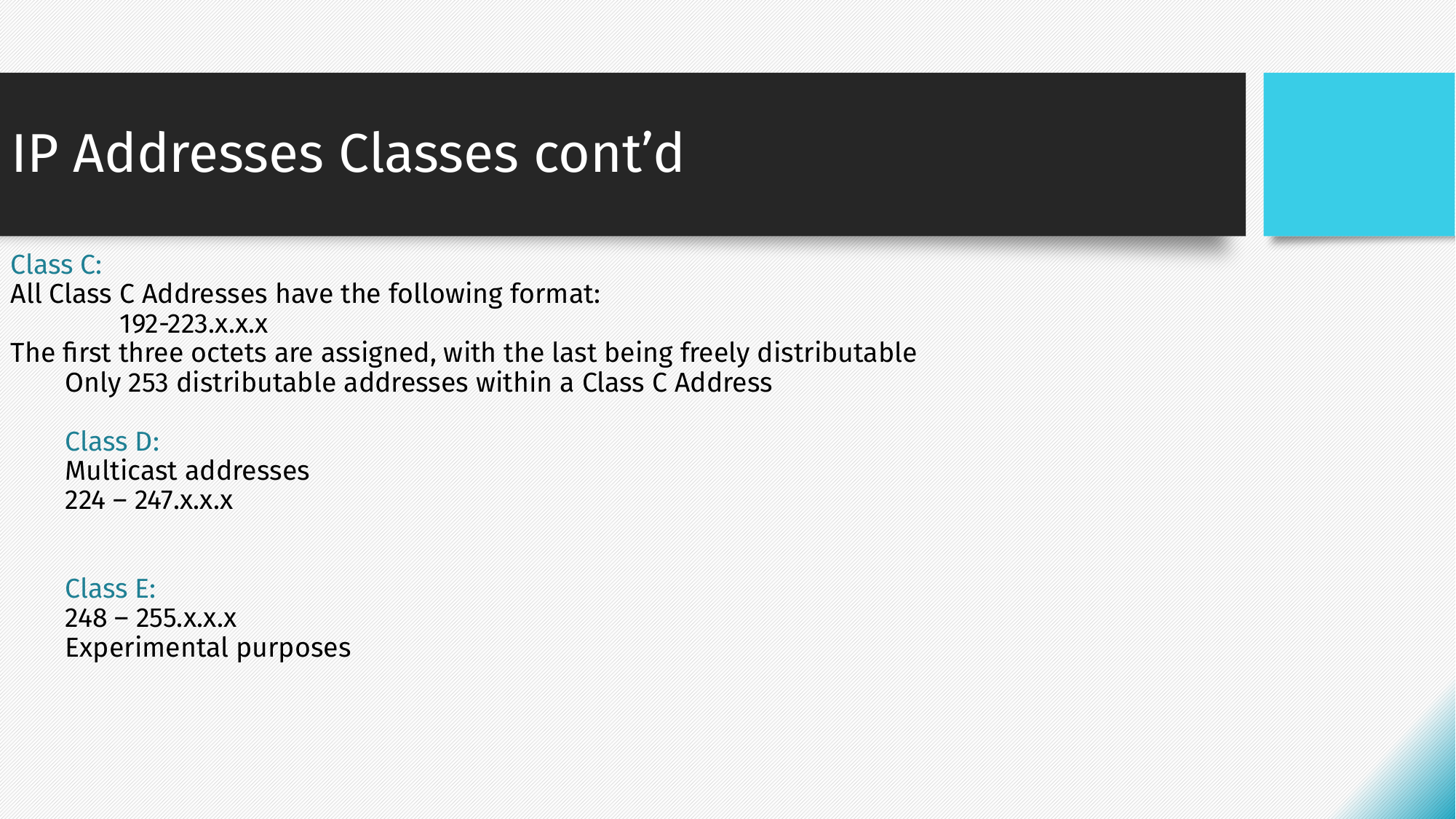

# IP Addresses Classes cont’d
Class C:
All Class C Addresses have the following format:
	192-223.x.x.x
The first three octets are assigned, with the last being freely distributable
Only 253 distributable addresses within a Class C Address

Class D:
Multicast addresses
224 – 247.x.x.x

Class E:
248 – 255.x.x.x
Experimental purposes